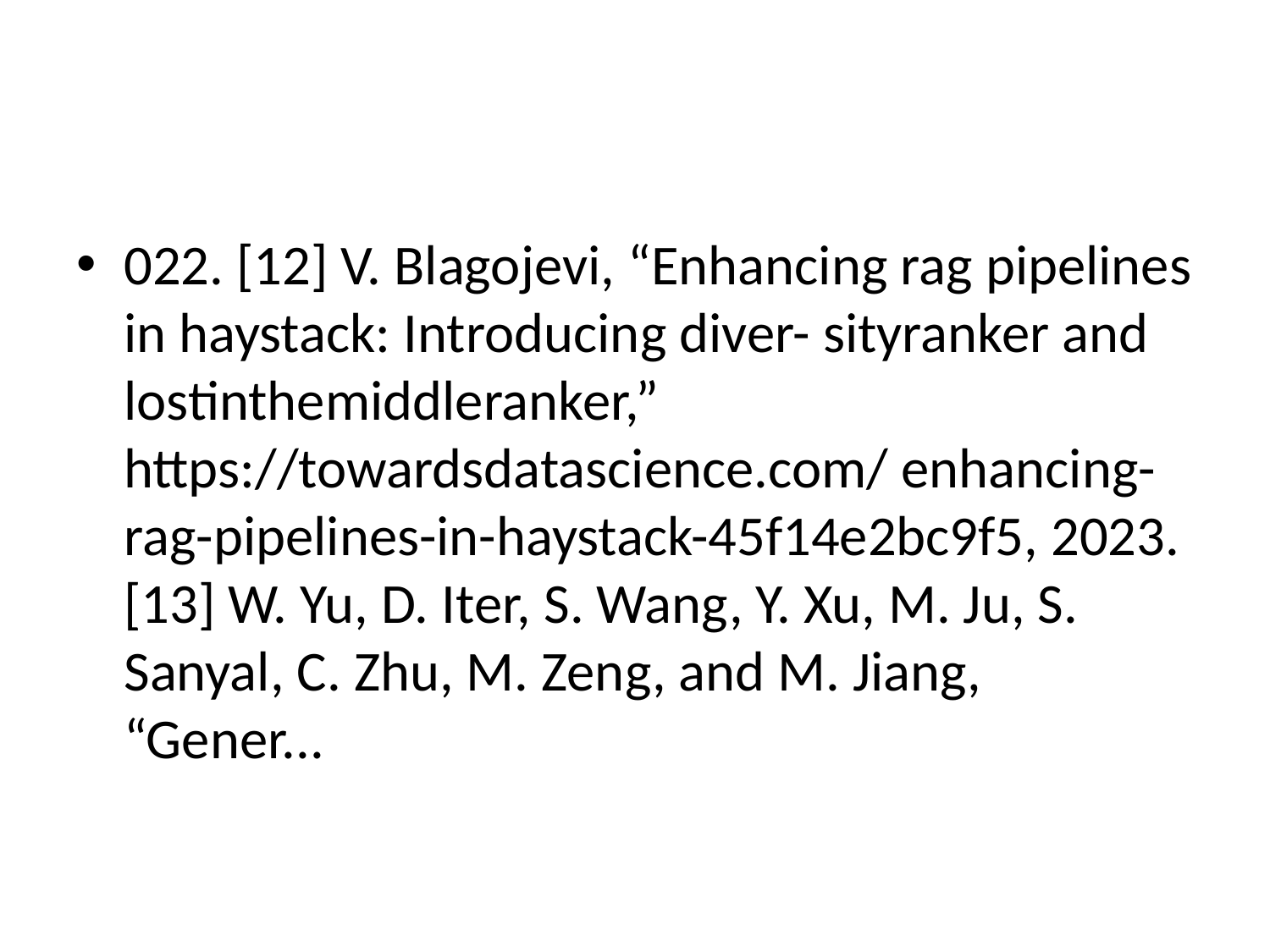

#
022. [12] V. Blagojevi, “Enhancing rag pipelines in haystack: Introducing diver- sityranker and lostinthemiddleranker,” https://towardsdatascience.com/ enhancing-rag-pipelines-in-haystack-45f14e2bc9f5, 2023. [13] W. Yu, D. Iter, S. Wang, Y. Xu, M. Ju, S. Sanyal, C. Zhu, M. Zeng, and M. Jiang, “Gener...